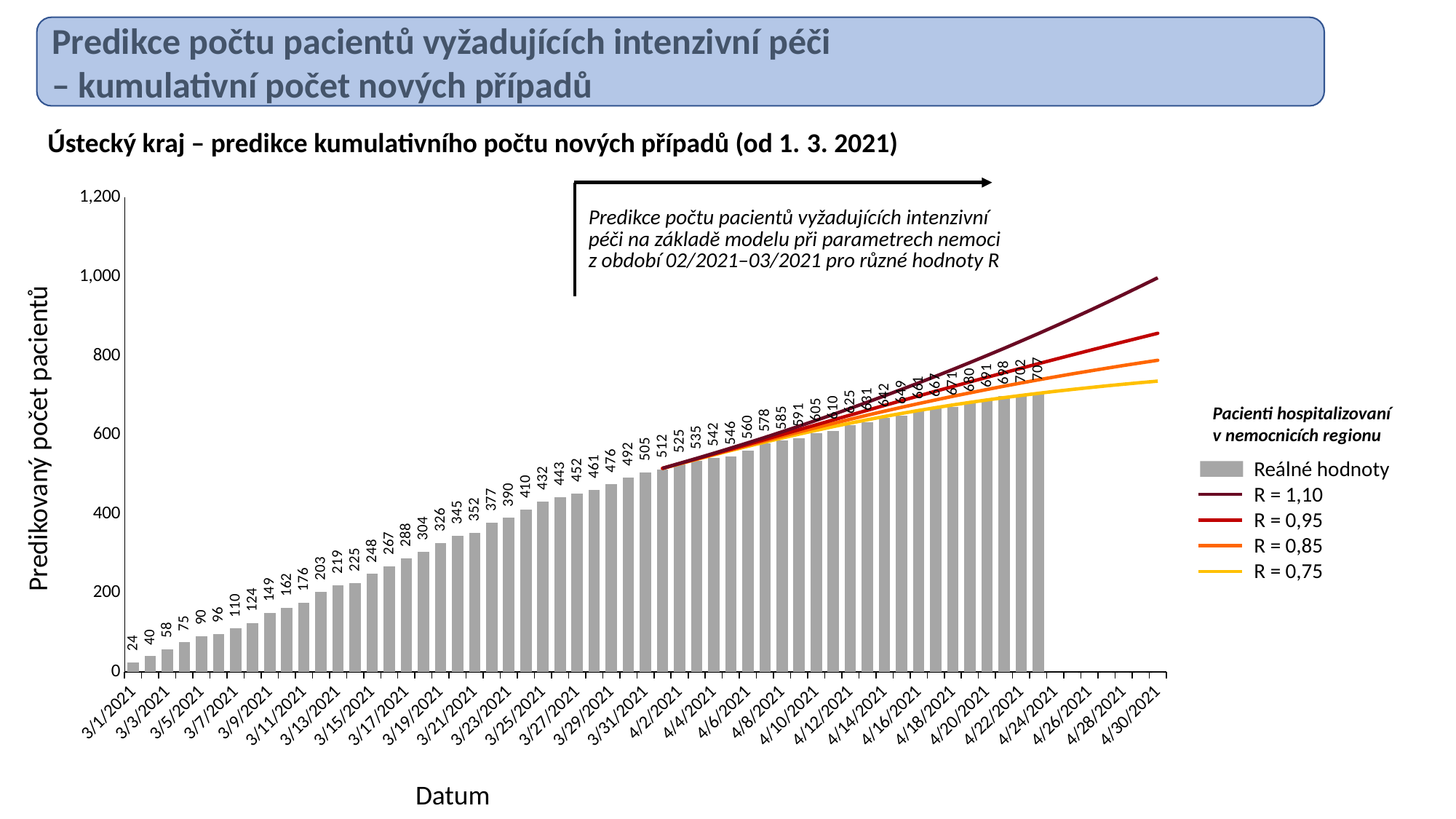

Predikce počtu pacientů vyžadujících intenzivní péči
– kumulativní počet nových případů
Ústecký kraj – predikce kumulativního počtu nových případů (od 1. 3. 2021)

### Chart

| Category |  |  |  |  |  |
|---|---|---|---|---|---|
| 44256 | 24.0 | None | None | None | None |
| 44257 | 40.0 | None | None | None | None |
| 44258 | 58.0 | None | None | None | None |
| 44259 | 75.0 | None | None | None | None |
| 44260 | 90.0 | None | None | None | None |
| 44261 | 96.0 | None | None | None | None |
| 44262 | 110.0 | None | None | None | None |
| 44263 | 124.0 | None | None | None | None |
| 44264 | 149.0 | None | None | None | None |
| 44265 | 162.0 | None | None | None | None |
| 44266 | 176.0 | None | None | None | None |
| 44267 | 203.0 | None | None | None | None |
| 44268 | 219.0 | None | None | None | None |
| 44269 | 225.0 | None | None | None | None |
| 44270 | 248.0 | None | None | None | None |
| 44271 | 267.0 | None | None | None | None |
| 44272 | 288.0 | None | None | None | None |
| 44273 | 304.0 | None | None | None | None |
| 44274 | 326.0 | None | None | None | None |
| 44275 | 345.0 | None | None | None | None |
| 44276 | 352.0 | None | None | None | None |
| 44277 | 377.0 | None | None | None | None |
| 44278 | 390.0 | None | None | None | None |
| 44279 | 410.0 | None | None | None | None |
| 44280 | 432.0 | None | None | None | None |
| 44281 | 443.0 | None | None | None | None |
| 44282 | 452.0 | None | None | None | None |
| 44283 | 461.0 | None | None | None | None |
| 44284 | 476.0 | None | None | None | None |
| 44285 | 492.0 | None | None | None | None |
| 44286 | 505.0 | None | None | None | None |
| 44287 | 512.0 | 515.0044494490921 | 515.130392124654 | 515.2563348002159 | 515.4456448597082 |
| 44288 | 525.0 | 526.6679350059328 | 527.041144559478 | 527.4147501591725 | 527.9755064548035 |
| 44289 | 535.0 | 538.0479066270094 | 538.7764435810578 | 539.5063185465694 | 540.6007319981258 |
| 44290 | 542.0 | 549.2850455298047 | 550.4685614034055 | 551.6542312166542 | 553.4315039653826 |
| 44291 | 546.0 | 560.3570716031876 | 562.1115190316061 | 563.875364238065 | 566.530582010611 |
| 44292 | 560.0 | 571.1738662925494 | 573.6327580040124 | 576.120313358306 | 579.8956244949386 |
| 44293 | 578.0 | 581.7015242717438 | 585.0151284928762 | 588.394575281523 | 593.5756151122658 |
| 44294 | 585.0 | 591.9637285453892 | 596.2938202699958 | 600.7495896359726 | 607.6560152646118 |
| 44295 | 591.0 | 601.896272880819 | 607.3936617503007 | 613.1012252486476 | 622.0405062373487 |
| 44296 | 605.0 | 611.490155382972 | 618.2970133081468 | 625.4255751797504 | 636.7064425494897 |
| 44297 | 610.0 | 620.7688487193079 | 629.0260173562694 | 637.7496754770253 | 651.7027259123289 |
| 44298 | 625.0 | 629.7077966738638 | 639.5538896689484 | 650.052580296312 | 667.0373684261955 |
| 44299 | 631.0 | 638.2717723510891 | 649.8399831524771 | 662.2957033226829 | 682.6872140020987 |
| 44300 | 642.0 | 646.4486911842159 | 659.8644958354622 | 674.4543875418692 | 698.6323140878023 |
| 44301 | 649.0 | 654.2442395003532 | 669.6234043914051 | 686.5183248612936 | 714.8634127406453 |
| 44302 | 661.0 | 661.6817132140947 | 679.1271177783806 | 698.4891396063595 | 731.3807002609589 |
| 44303 | 667.0 | 668.7886330160618 | 688.3940387524633 | 710.380225043843 | 748.2067361594773 |
| 44304 | 671.0 | 675.57860826757 | 697.4300223429502 | 722.1948714605065 | 765.3582861912217 |
| 44305 | 680.0 | 682.0467920911784 | 706.2230861573225 | 733.91823224293 | 782.8299858297988 |
| 44306 | 691.0 | 688.2045570228798 | 714.7769465503279 | 745.547500365217 | 800.6216998958711 |
| 44307 | 698.0 | 694.0721332268376 | 723.102382983534 | 757.0863683844236 | 818.7383549601618 |
| 44308 | 702.0 | 699.663425540384 | 731.2046937322964 | 768.5337987465025 | 837.1813033034696 |
| 44309 | 707.0 | 704.9851941545288 | 739.0828759592504 | 779.8835232521806 | 855.9512272115729 |
| 44310 | 0.0 | 710.0521929999322 | 746.7456794083596 | 791.1400283973337 | 875.0614905823974 |
| 44311 | 0.0 | 714.8829552046822 | 754.2060061900361 | 802.3116975532962 | 894.5276278468532 |
| 44312 | 0.0 | 719.4875155458437 | 761.4673738367574 | 813.3969774778457 | 914.3517110888499 |
| 44313 | 0.0 | 723.8763195695717 | 768.5345260096981 | 824.3950896897755 | 934.5361898937184 |
| 44314 | 0.0 | 728.0599883225265 | 775.4129606879875 | 835.3068637103823 | 955.0865444019262 |
| 44315 | 0.0 | 732.0460243779319 | 782.1050729004284 | 846.1300330623978 | 976.0082734777604 |
| 44316 | 0.0 | 735.844665857952 | 788.616798184966 | 856.8661508622833 | 997.3102703582867 |
|  | None | None | None | None | None |
|  | None | None | None | None | None |
|  | None | None | None | None | None |
|  | None | None | None | None | None |
|  | None | None | None | None | None |
|  | None | None | None | None | None |
|  | None | None | None | None | None |
|  | None | None | None | None | None |
|  | None | None | None | None | None |
|  | None | None | None | None | None |
|  | None | None | None | None | None |
|  | None | None | None | None | None |
|  | None | None | None | None | None |
|  | None | None | None | None | None |
|  | None | None | None | None | None |
|  | None | None | None | None | None |
|  | None | None | None | None | None |
|  | None | None | None | None | None |
|  | None | None | None | None | None |
|  | None | None | None | None | None |
|  | None | None | None | None | None |
|  | None | None | None | None | None |
|  | None | None | None | None | None |
|  | None | None | None | None | None |
|  | None | None | None | None | None |
|  | None | None | None | None | None |
|  | None | None | None | None | None |
|  | None | None | None | None | None |
|  | None | None | None | None | None |
|  | None | None | None | None | None |
|  | None | None | None | None | None |
|  | None | None | None | None | None |
|  | None | None | None | None | None |
|  | None | None | None | None | None |
|  | None | None | None | None | None |
|  | None | None | None | None | None |
|  | None | None | None | None | None |
|  | None | None | None | None | None |
|  | None | None | None | None | None |
|  | None | None | None | None | None |
|  | None | None | None | None | None |
|  | None | None | None | None | None |
|  | None | None | None | None | None |
|  | None | None | None | None | None |
|  | None | None | None | None | None |
|  | None | None | None | None | None |
|  | None | None | None | None | None |
|  | None | None | None | None | None |
|  | None | None | None | None | None |
|  | None | None | None | None | None |
|  | None | None | None | None | None |
|  | None | None | None | None | None |
|  | None | None | None | None | None |
|  | None | None | None | None | None |
|  | None | None | None | None | None |
|  | None | None | None | None | None |
|  | None | None | None | None | None |
|  | None | None | None | None | None |
|  | None | None | None | None | None |
|  | None | None | None | None | None |
|  | None | None | None | None | None |
|  | None | None | None | None | None |
|  | None | None | None | None | None |
|  | None | None | None | None | None |
|  | None | None | None | None | None |
|  | None | None | None | None | None |
|  | None | None | None | None | None |
|  | None | None | None | None | None |
|  | None | None | None | None | None |
|  | None | None | None | None | None |
|  | None | None | None | None | None |
|  | None | None | None | None | None |
|  | None | None | None | None | None |
|  | None | None | None | None | None |
|  | None | None | None | None | None |
|  | None | None | None | None | None |
|  | None | None | None | None | None |
|  | None | None | None | None | None |
|  | None | None | None | None | None |
|  | None | None | None | None | None |
|  | None | None | None | None | None |
|  | None | None | None | None | None |
|  | None | None | None | None | None |
|  | None | None | None | None | None |
|  | None | None | None | None | None |
|  | None | None | None | None | None |
|  | None | None | None | None | None |
|  | None | None | None | None | None |
|  | None | None | None | None | None |
|  | None | None | None | None | None |
|  | None | None | None | None | None |
|  | None | None | None | None | None |
|  | None | None | None | None | None |
|  | None | None | None | None | None |
|  | None | None | None | None | None |
|  | None | None | None | None | None |
|  | None | None | None | None | None |
|  | None | None | None | None | None |
|  | None | None | None | None | None |
|  | None | None | None | None | None |
|  | None | None | None | None | None |
|  | None | None | None | None | None |
|  | None | None | None | None | None |
|  | None | None | None | None | None |
|  | None | None | None | None | None |
|  | None | None | None | None | None |
|  | None | None | None | None | None |
|  | None | None | None | None | None |
|  | None | None | None | None | None |
|  | None | None | None | None | None |
|  | None | None | None | None | None |
|  | None | None | None | None | None |
|  | None | None | None | None | None |
|  | None | None | None | None | None |
|  | None | None | None | None | None |
|  | None | None | None | None | None |
|  | None | None | None | None | None |
|  | None | None | None | None | None |
|  | None | None | None | None | None |
|  | None | None | None | None | None |
| Predikce počtu pacientů vyžadujících intenzivní péči na základě modelu při parametrech nemoci z období 02/2021–03/2021 pro různé hodnoty R |
| --- |
Pacienti hospitalizovaní v nemocnicích regionu
Predikovaný počet pacientů
Reálné hodnoty
R = 1,10
R = 0,95
R = 0,85
R = 0,75

Datum